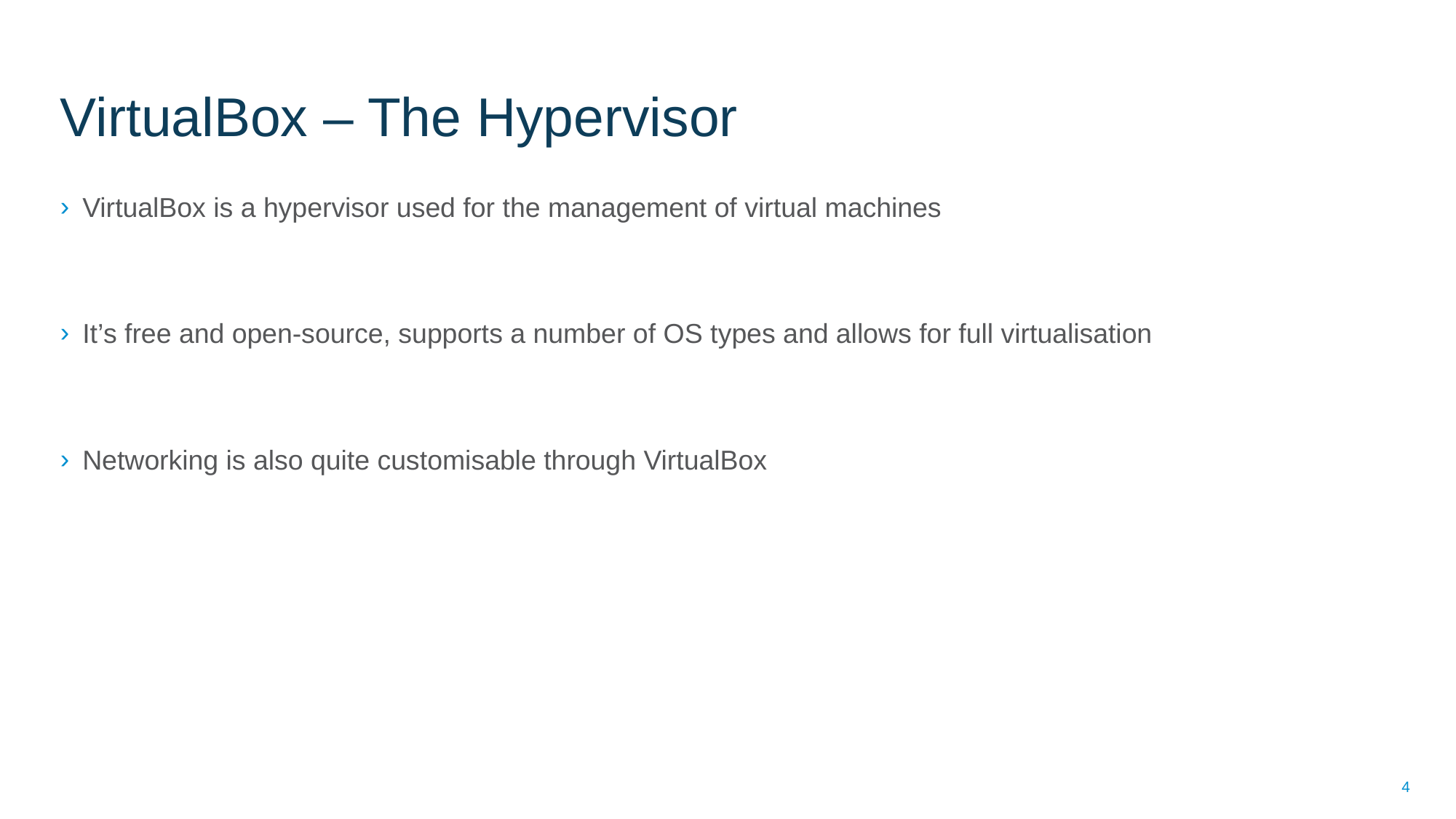

# VirtualBox – The Hypervisor
VirtualBox is a hypervisor used for the management of virtual machines

It’s free and open-source, supports a number of OS types and allows for full virtualisation

Networking is also quite customisable through VirtualBox